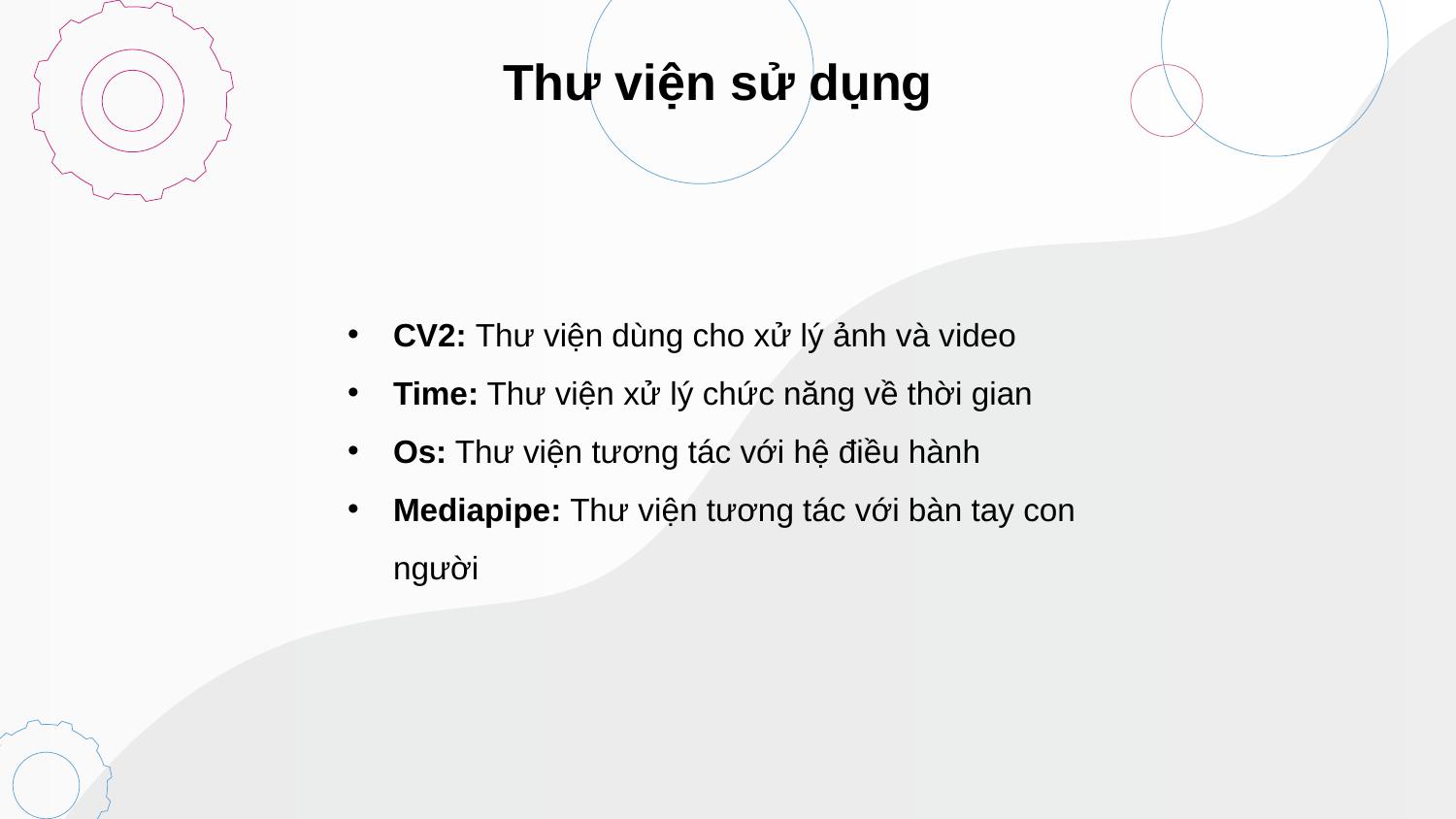

Thư viện sử dụng
CV2: Thư viện dùng cho xử lý ảnh và video
Time: Thư viện xử lý chức năng về thời gian
Os: Thư viện tương tác với hệ điều hành
Mediapipe: Thư viện tương tác với bàn tay con người